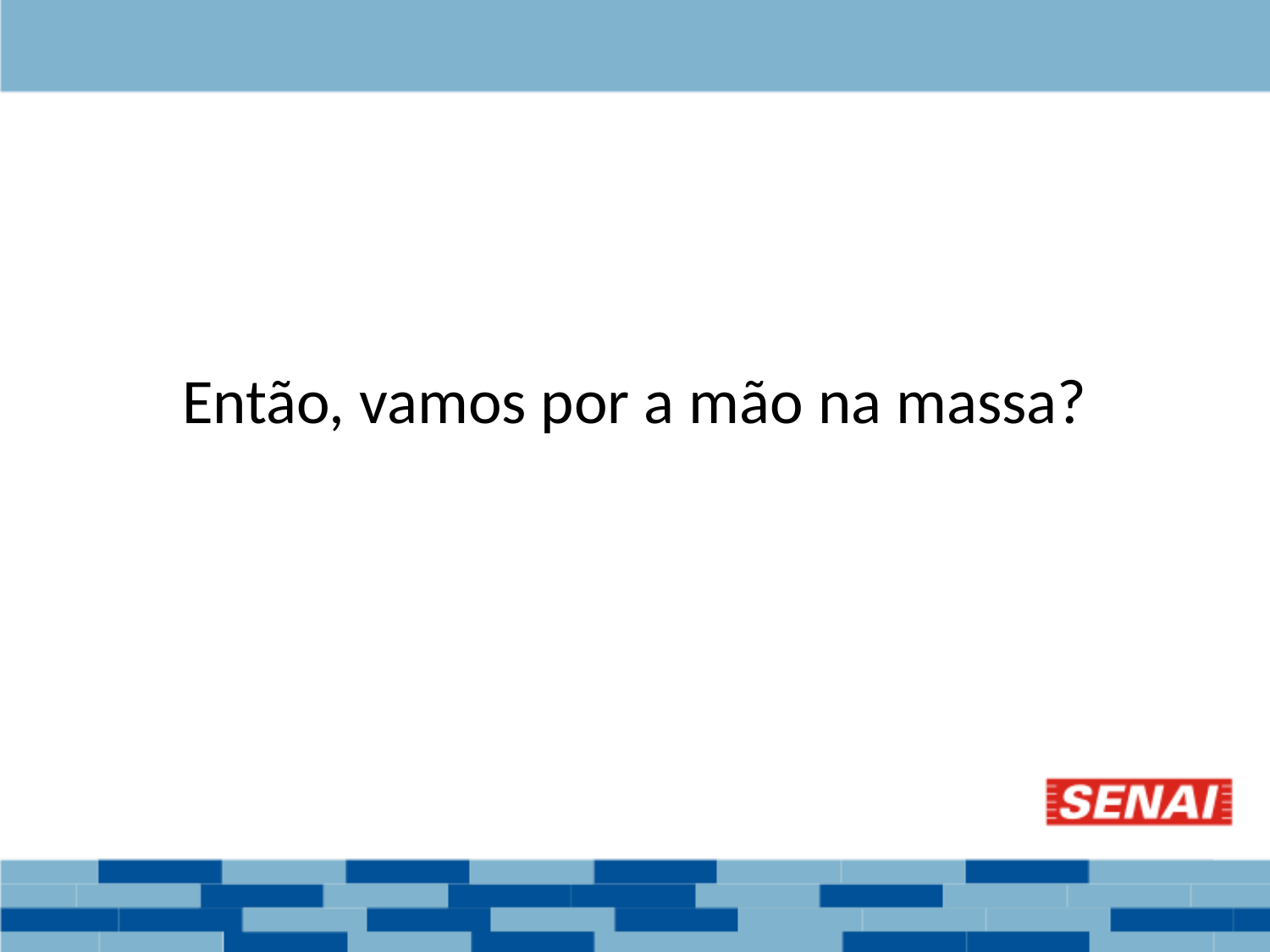

# Então, vamos por a mão na massa?